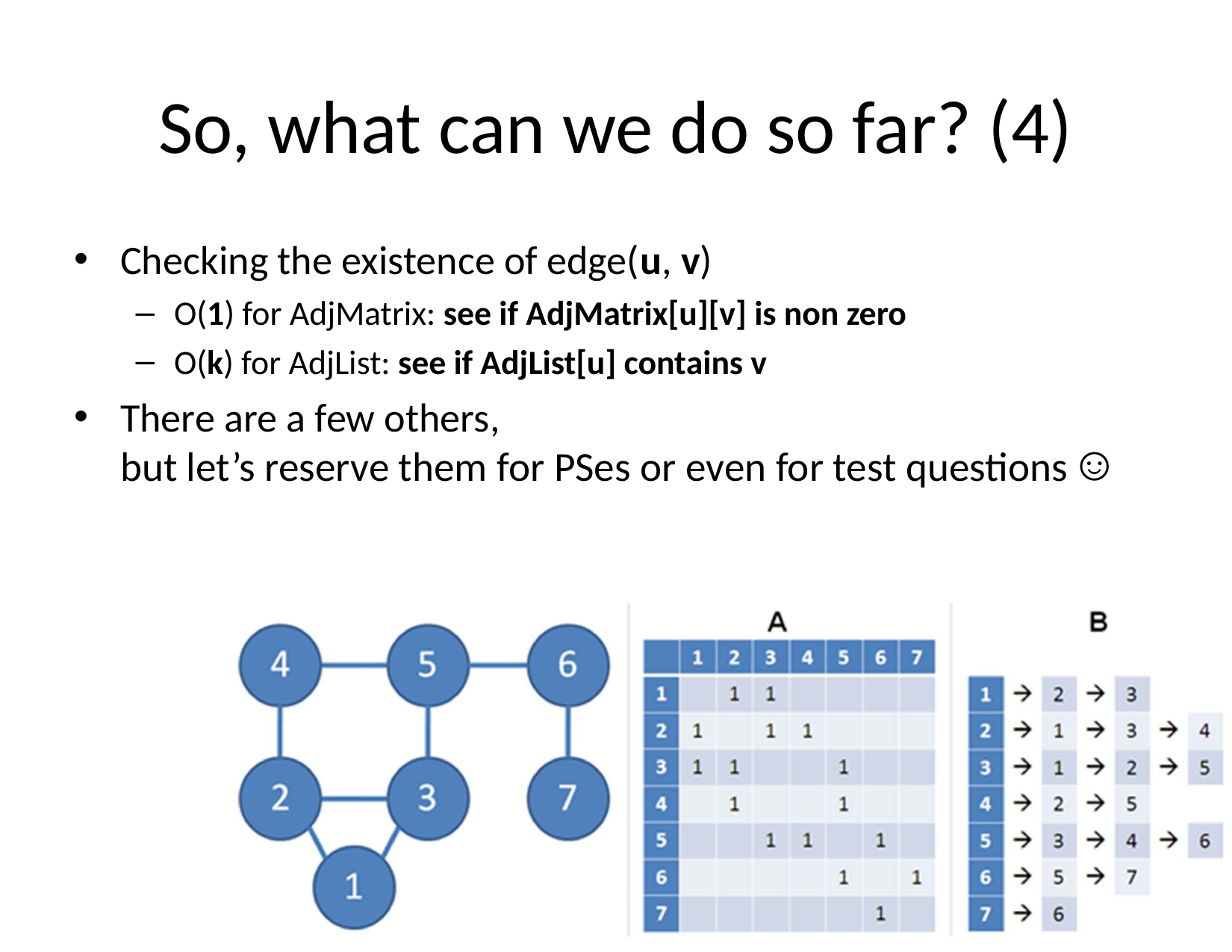

# So, what can we do so far? (4)
Checking the existence of edge(u, v)
O(1) for AdjMatrix: see if AdjMatrix[u][v] is non zero
O(k) for AdjList: see if AdjList[u] contains v
There are a few others,
but let’s reserve them for PSes or even for test questions ☺